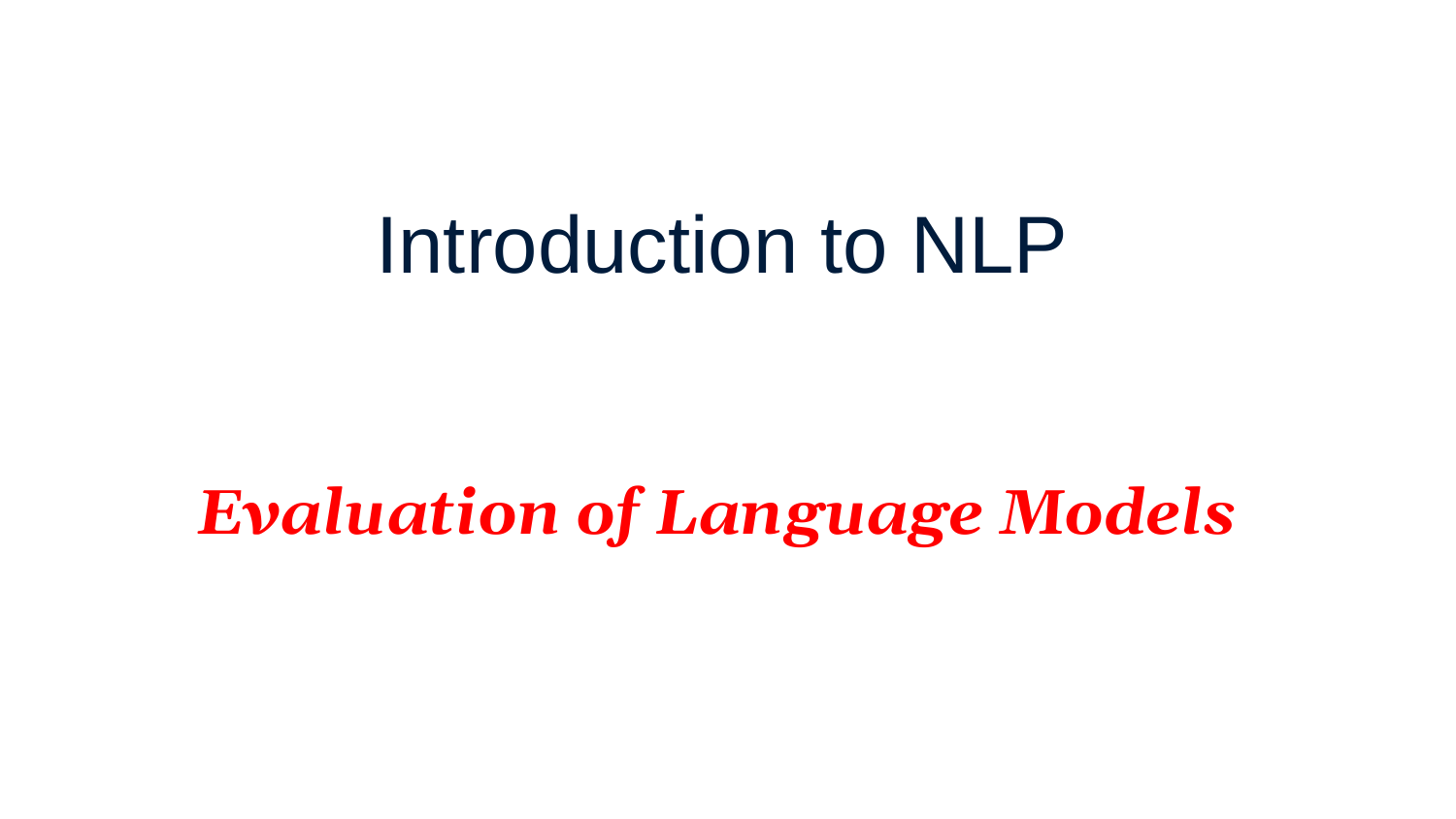

# Introduction to NLP
Evaluation of Language Models